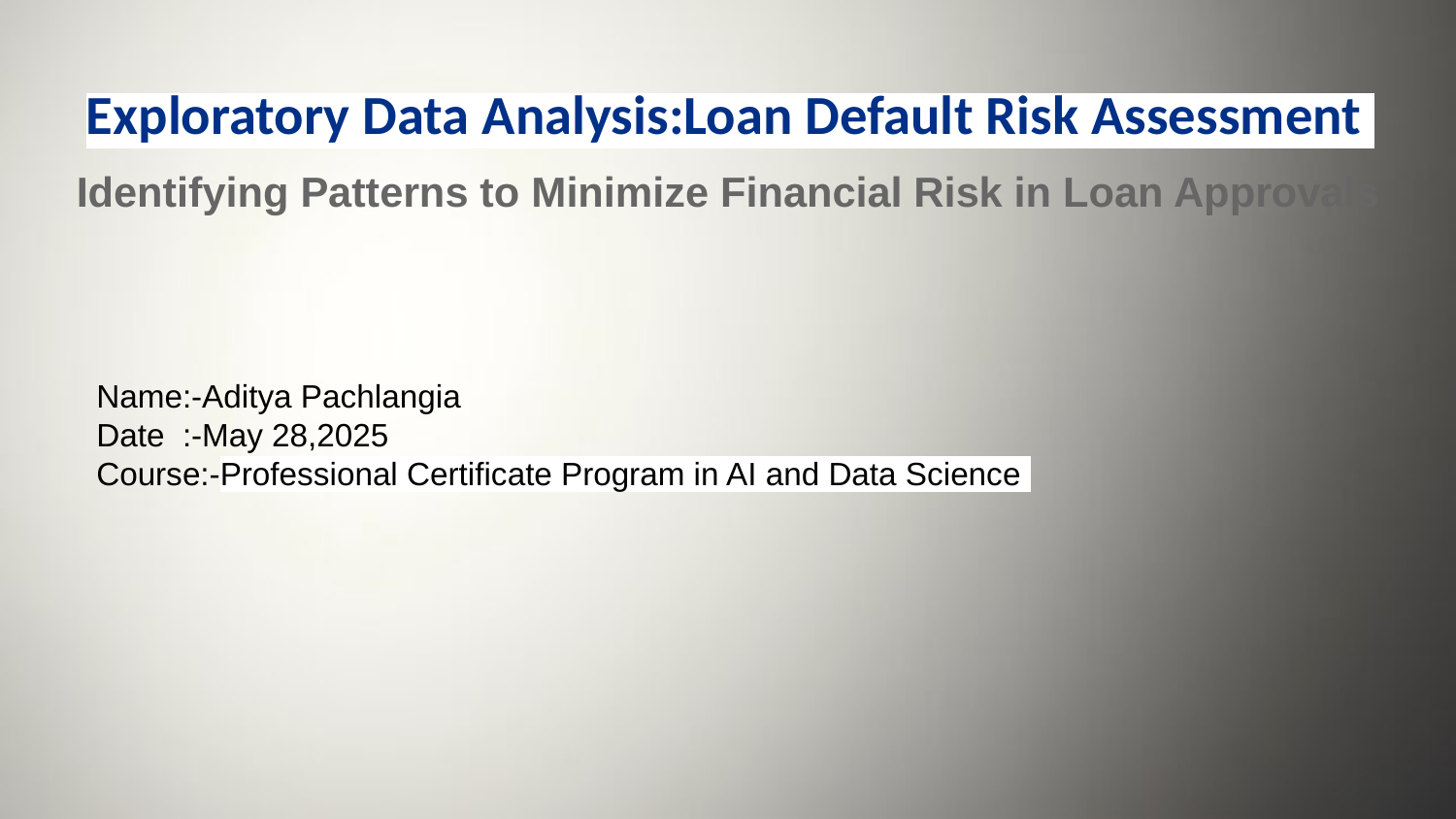

# Exploratory Data Analysis:Loan Default Risk Assessment
Identifying Patterns to Minimize Financial Risk in Loan Approvals
Name:-Aditya Pachlangia
Date  :-May 28,2025
Course:-Professional Certificate Program in AI and Data Science